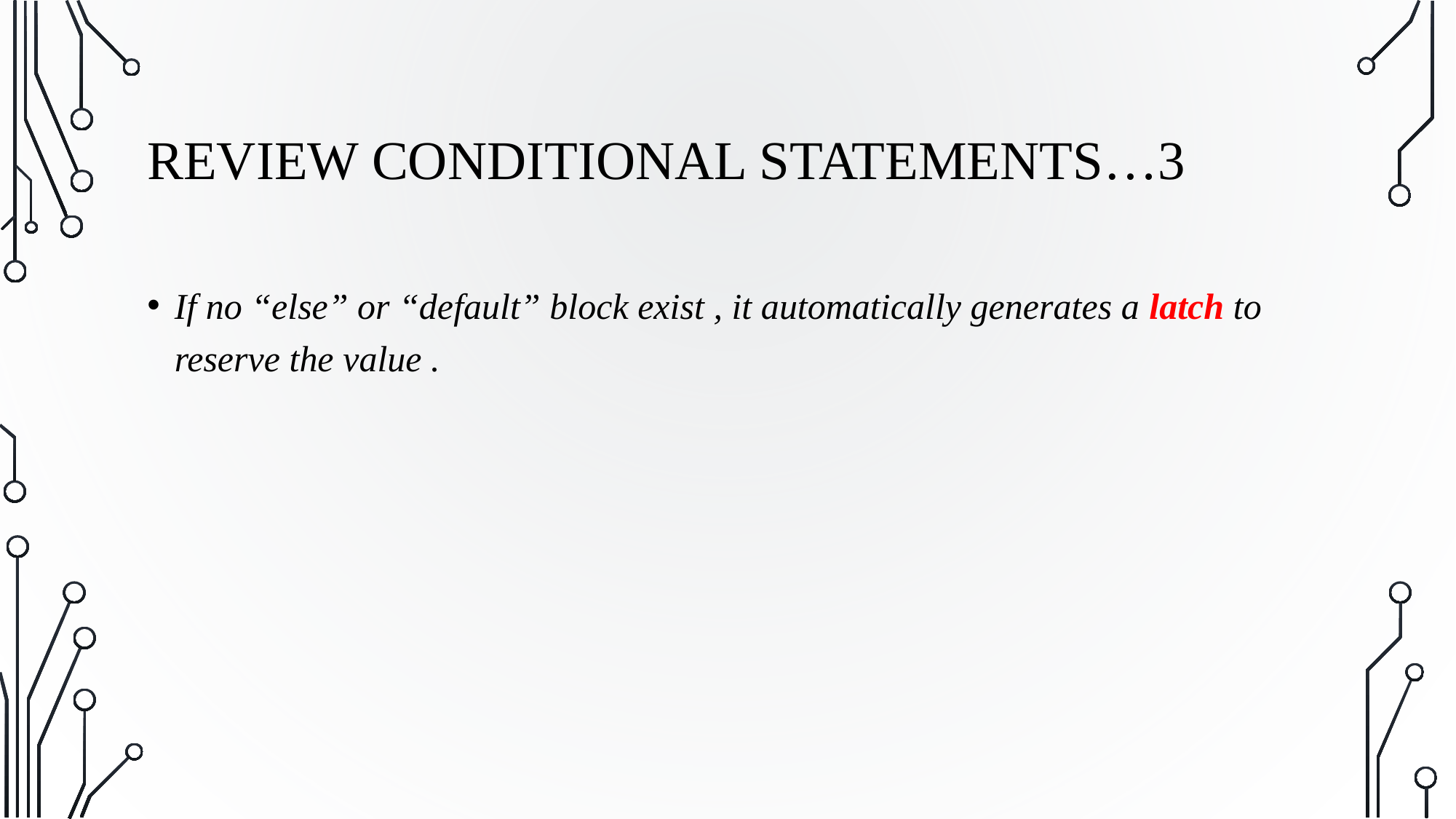

REVIEW CONDITIONAL STATEMENTS…3
If no “else” or “default” block exist , it automatically generates a latch to reserve the value .